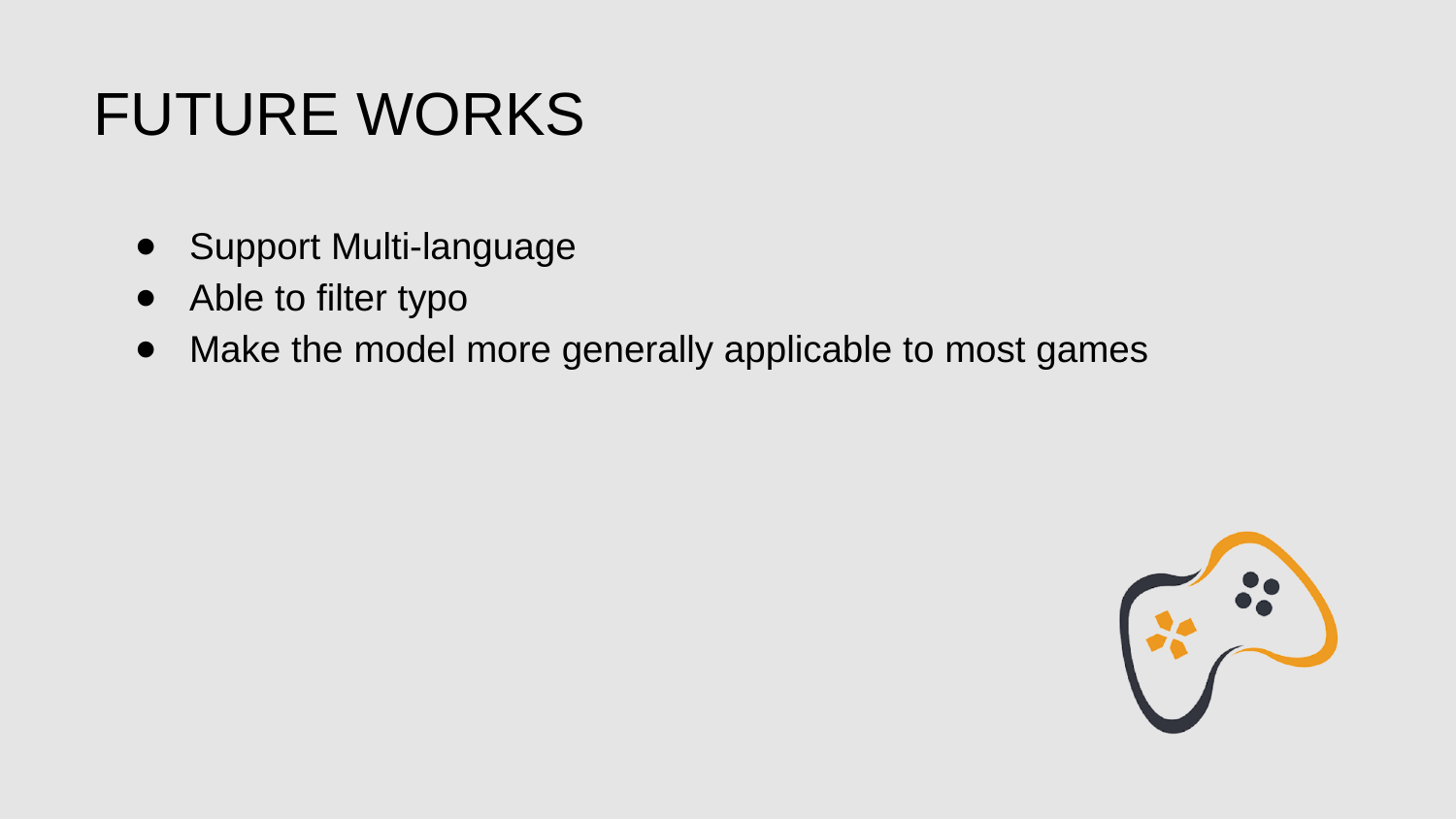

# FUTURE WORKS
Support Multi-language
Able to filter typo
Make the model more generally applicable to most games